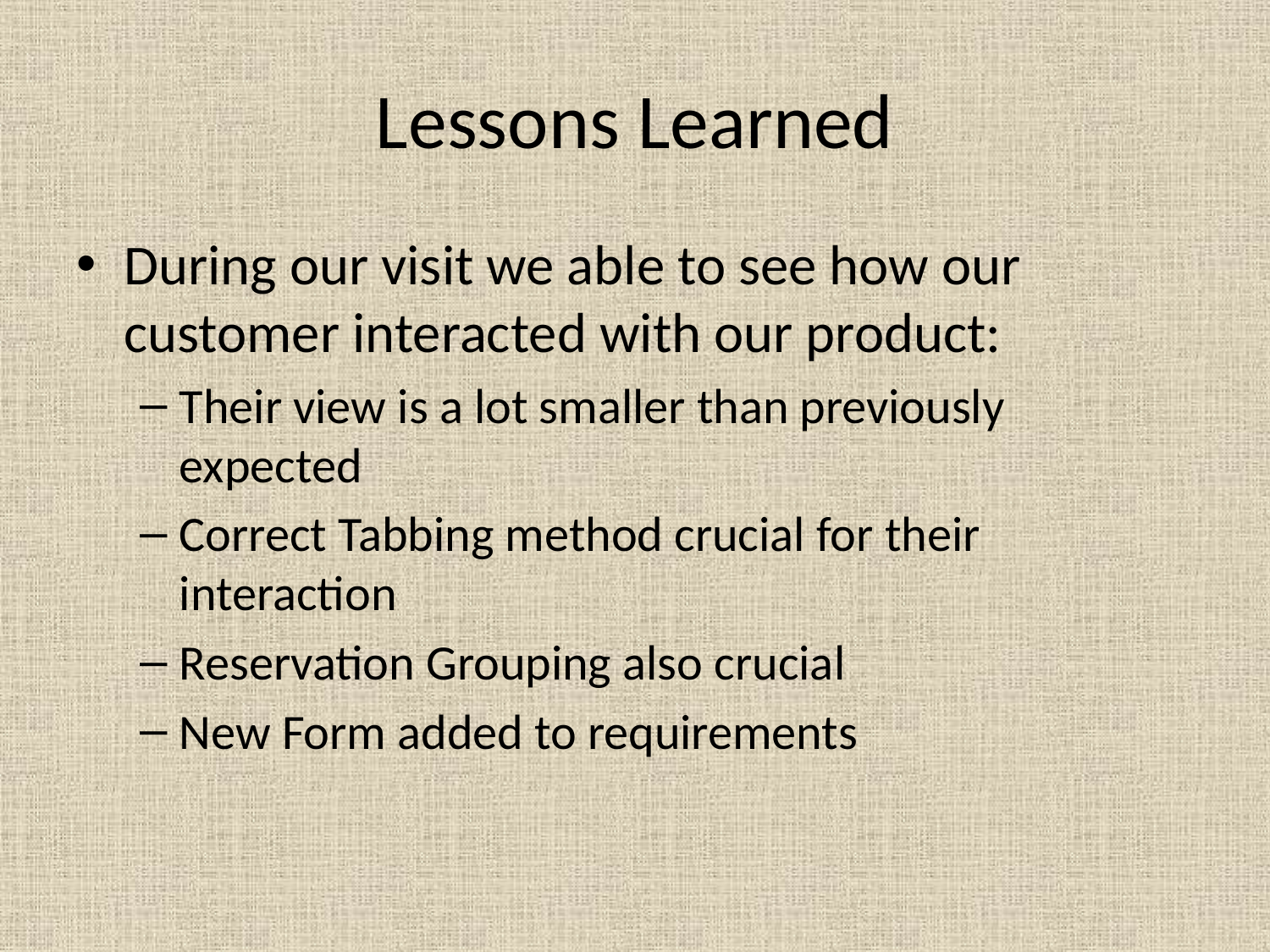

# Lessons Learned
During our visit we able to see how our customer interacted with our product:
Their view is a lot smaller than previously expected
Correct Tabbing method crucial for their interaction
Reservation Grouping also crucial
New Form added to requirements